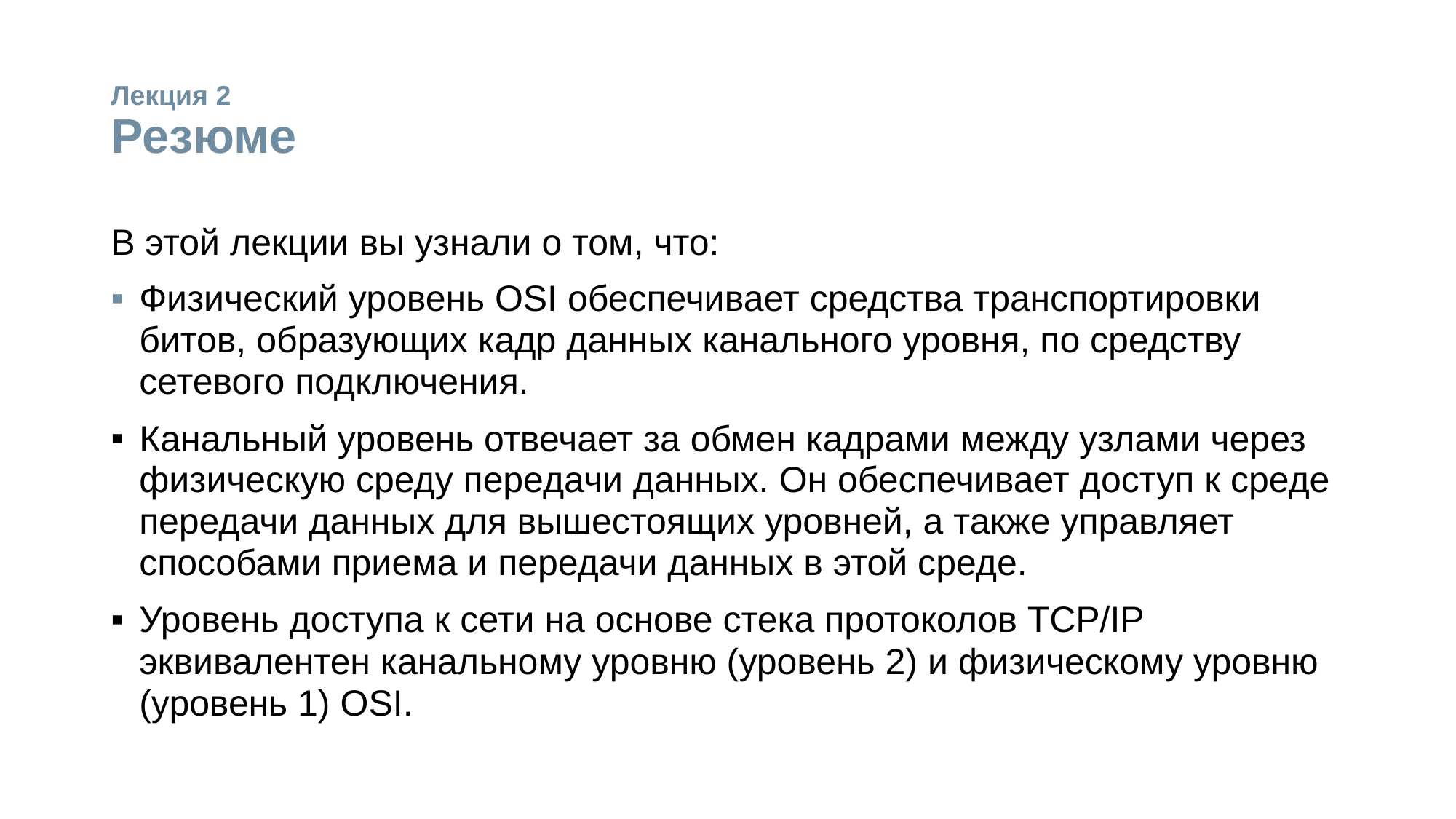

# Лекция 2 Резюме
В этой лекции вы узнали о том, что:
Физический уровень OSI обеспечивает средства транспортировки битов, образующих кадр данных канального уровня, по средству сетевого подключения.
Канальный уровень отвечает за обмен кадрами между узлами через физическую среду передачи данных. Он обеспечивает доступ к среде передачи данных для вышестоящих уровней, а также управляет способами приема и передачи данных в этой среде.
Уровень доступа к сети на основе стека протоколов TCP/IP эквивалентен канальному уровню (уровень 2) и физическому уровню (уровень 1) OSI.